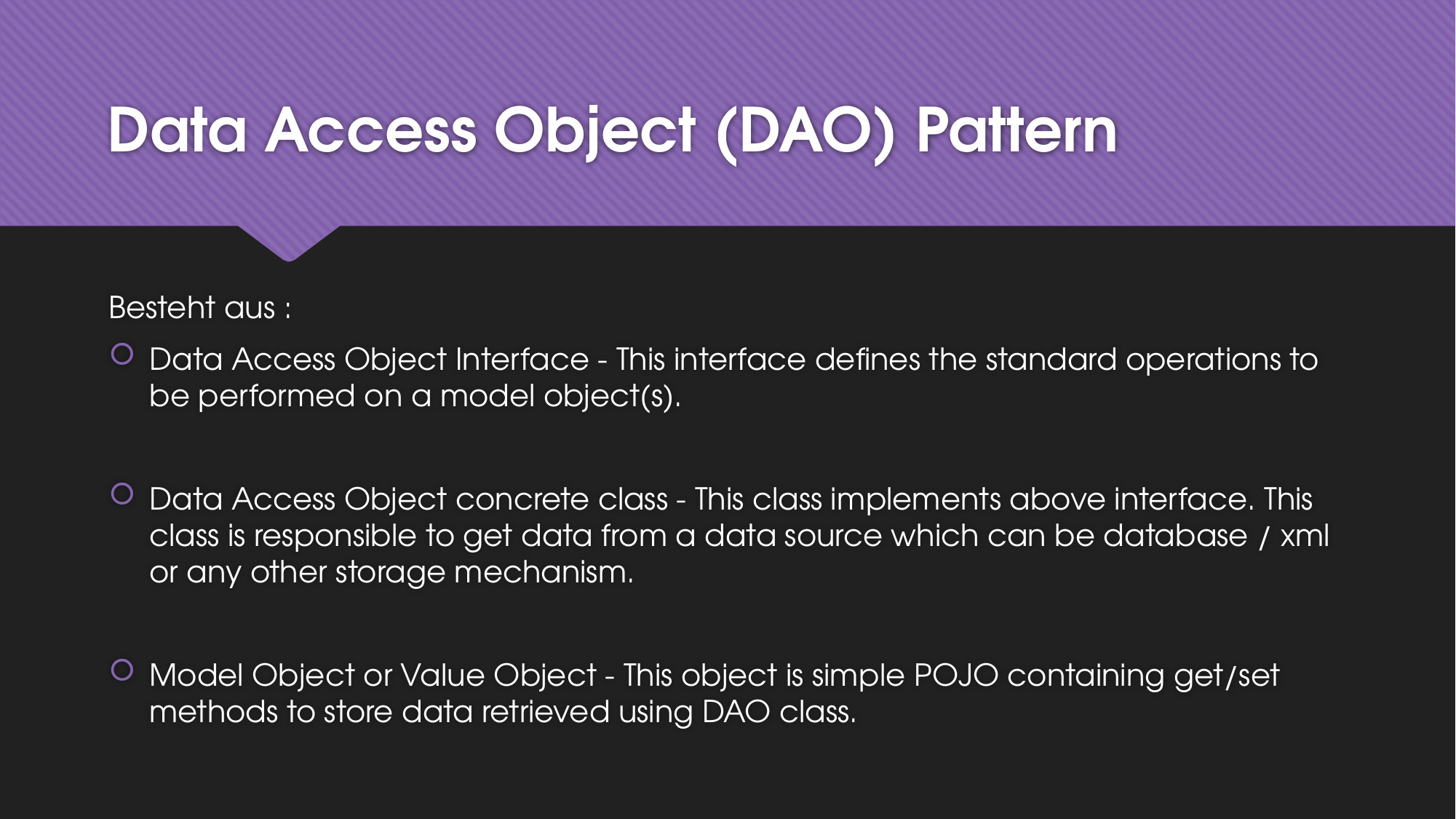

# Data Access Object (DAO) Pattern

Besteht aus :
Data Access Object Interface - This interface defines the standard operations to be performed on a model object(s).

Data Access Object concrete class - This class implements above interface. This class is responsible to get data from a data source which can be database / xml or any other storage mechanism.

Model Object or Value Object - This object is simple POJO containing get/set methods to store data retrieved using DAO class.